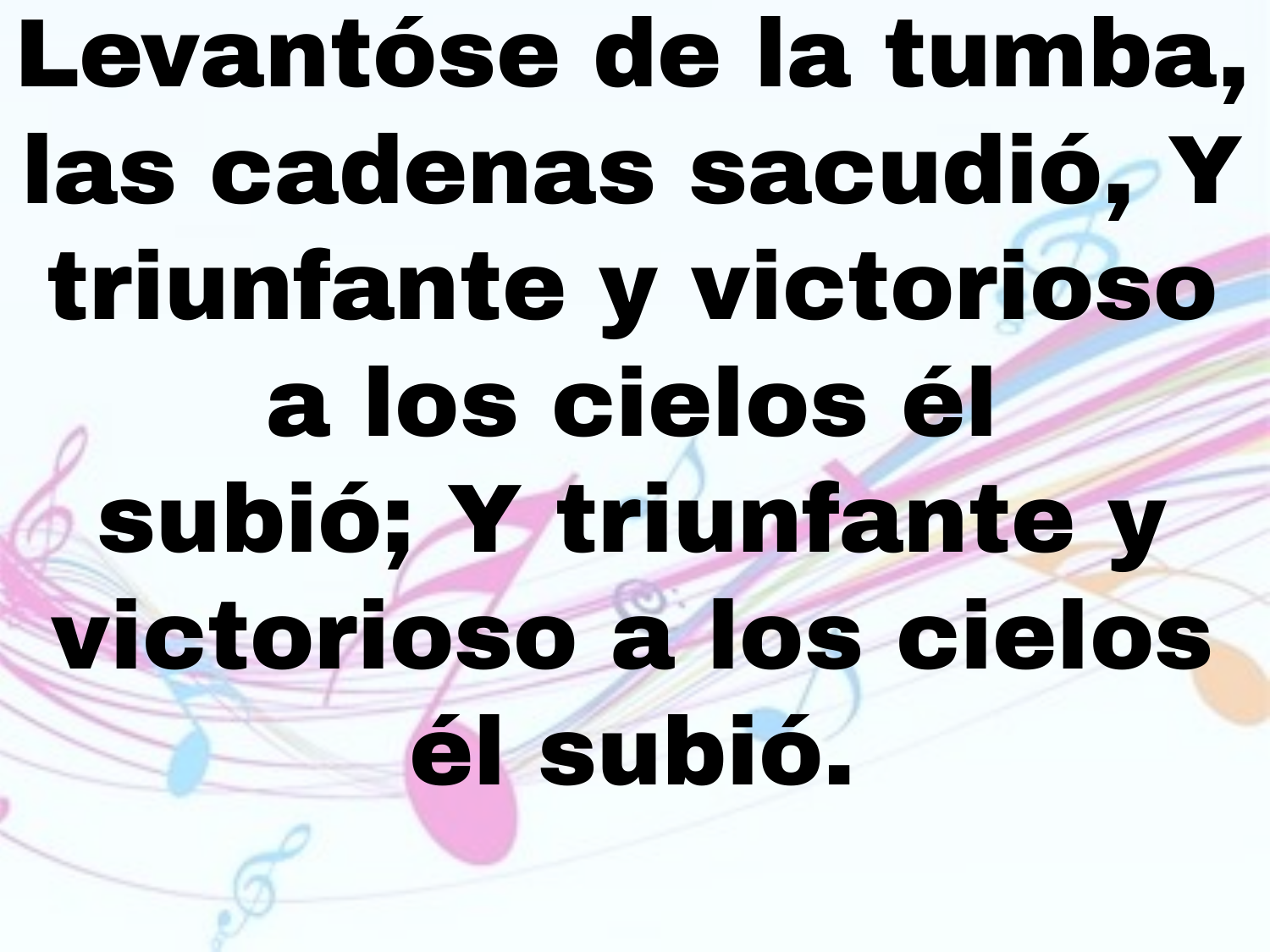

Levantóse de la tumba, las cadenas sacudió, Y triunfante y victorioso a los cielos él
subió; Y triunfante y victorioso a los cielos él subió.